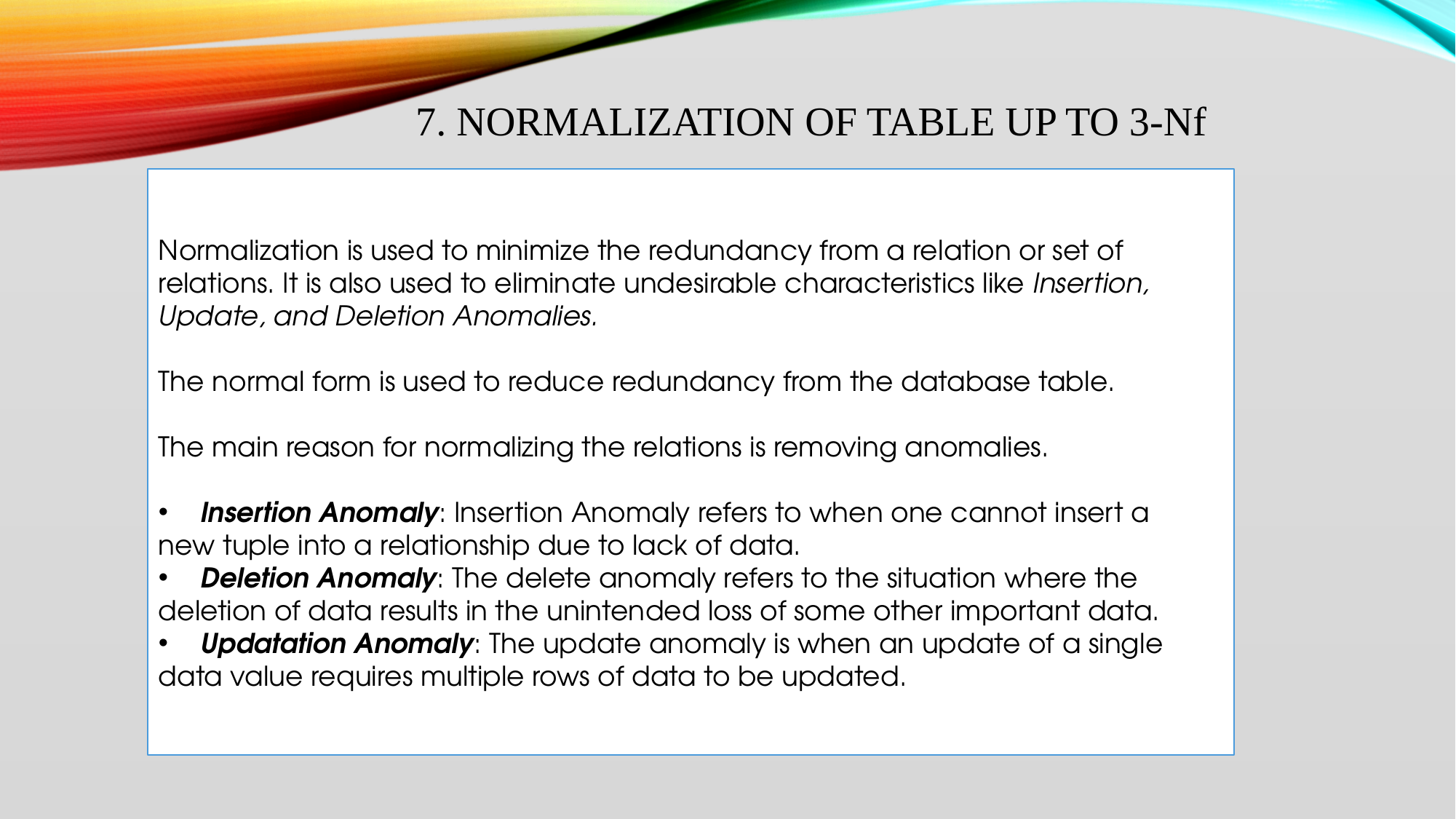

7. NORMALIZATION OF TABLE UP TO 3-Nf
Normalization is used to minimize the redundancy from a relation or set of relations. It is also used to eliminate undesirable characteristics like Insertion, Update, and Deletion Anomalies.

The normal form is used to reduce redundancy from the database table.

The main reason for normalizing the relations is removing anomalies.

 Insertion Anomaly: Insertion Anomaly refers to when one cannot insert a
new tuple into a relationship due to lack of data.
 Deletion Anomaly: The delete anomaly refers to the situation where the
deletion of data results in the unintended loss of some other important data.
 Updatation Anomaly: The update anomaly is when an update of a single
data value requires multiple rows of data to be updated.